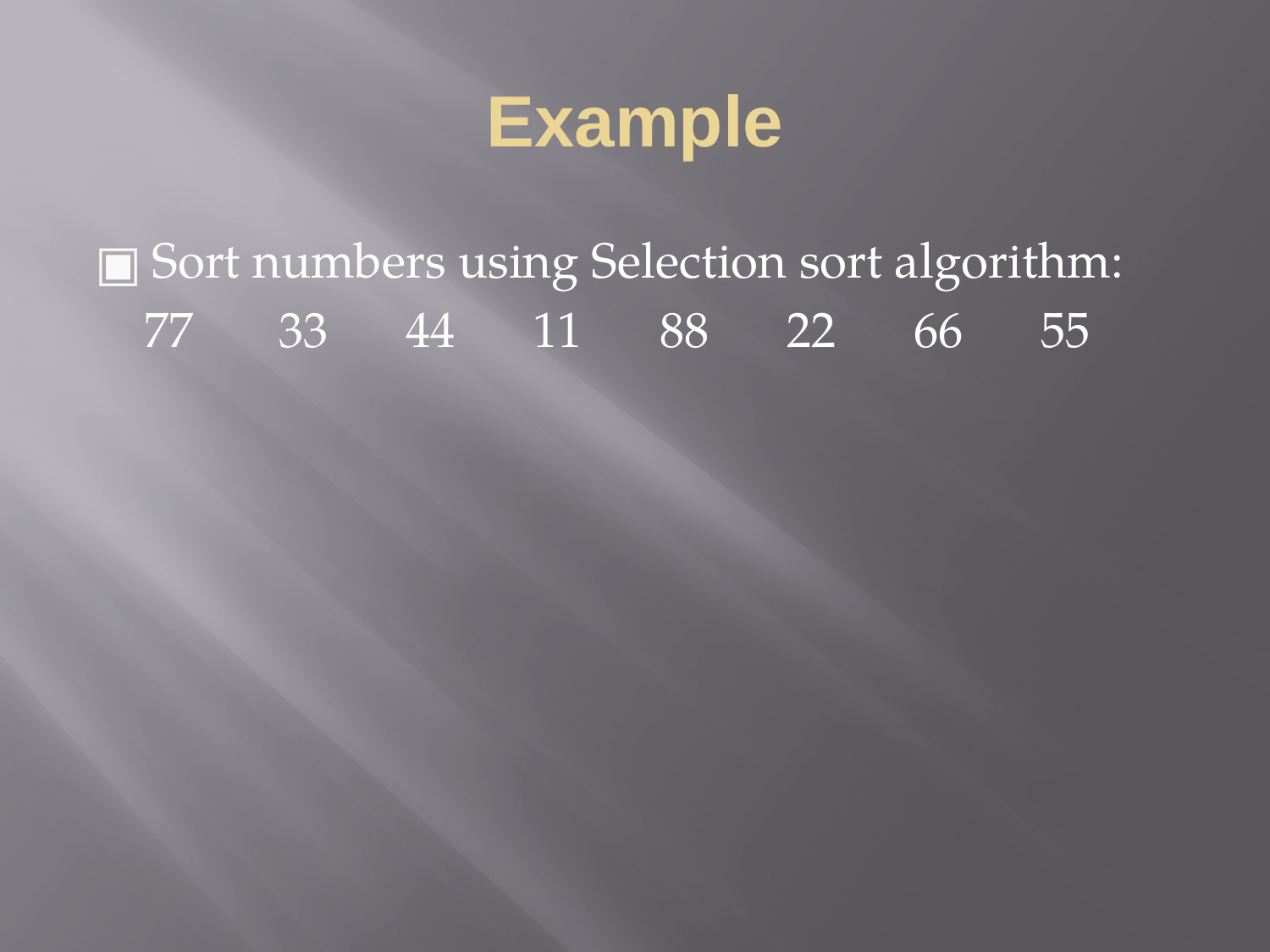

Example
Sort numbers using Selection sort algorithm:
    77 	33 	44 	11 	88 	22 	66 	55